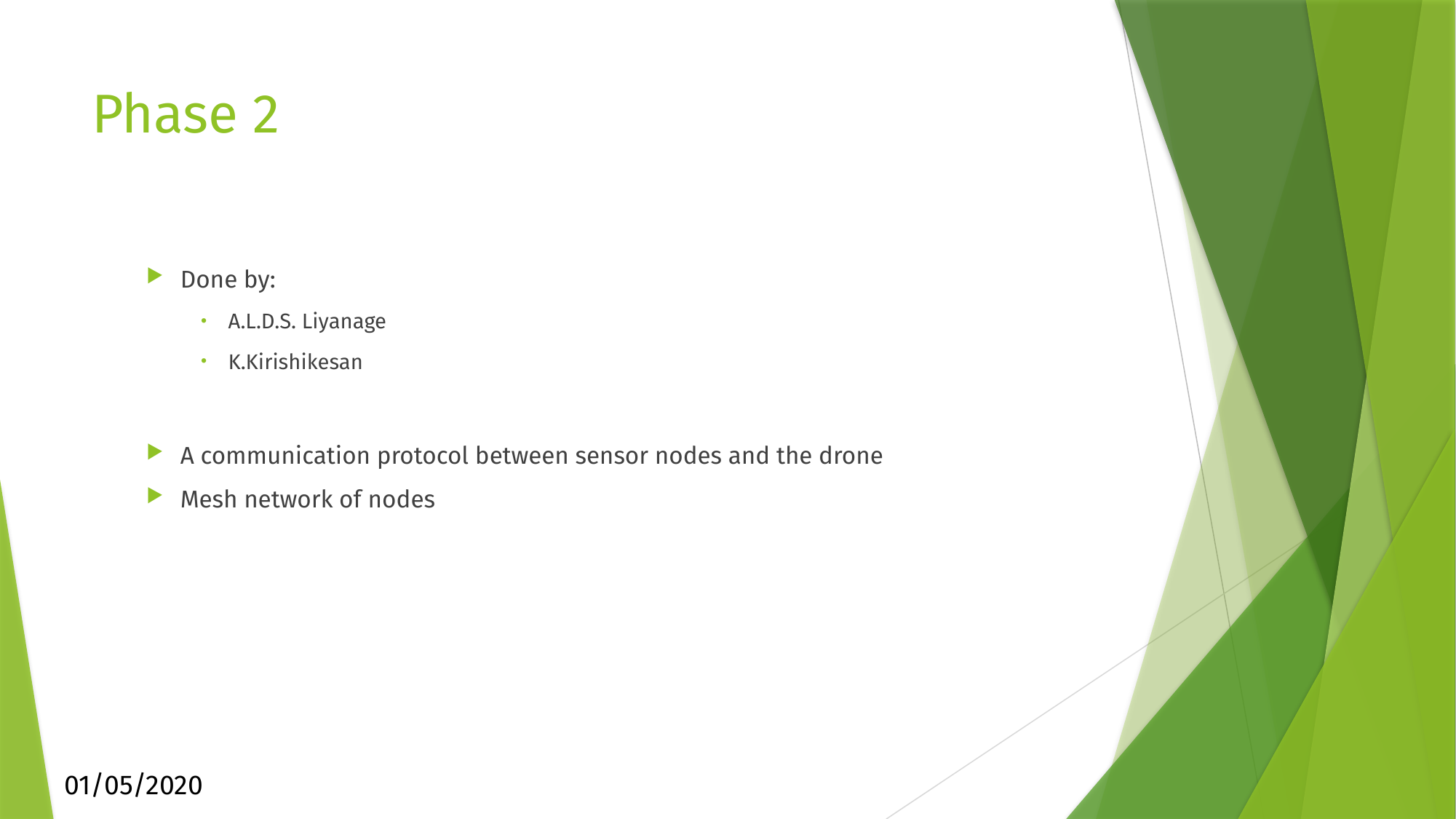

# Phase 2
Done by:
A.L.D.S. Liyanage
K.Kirishikesan

A communication protocol between sensor nodes and the drone
Mesh network of nodes

01/05/2020